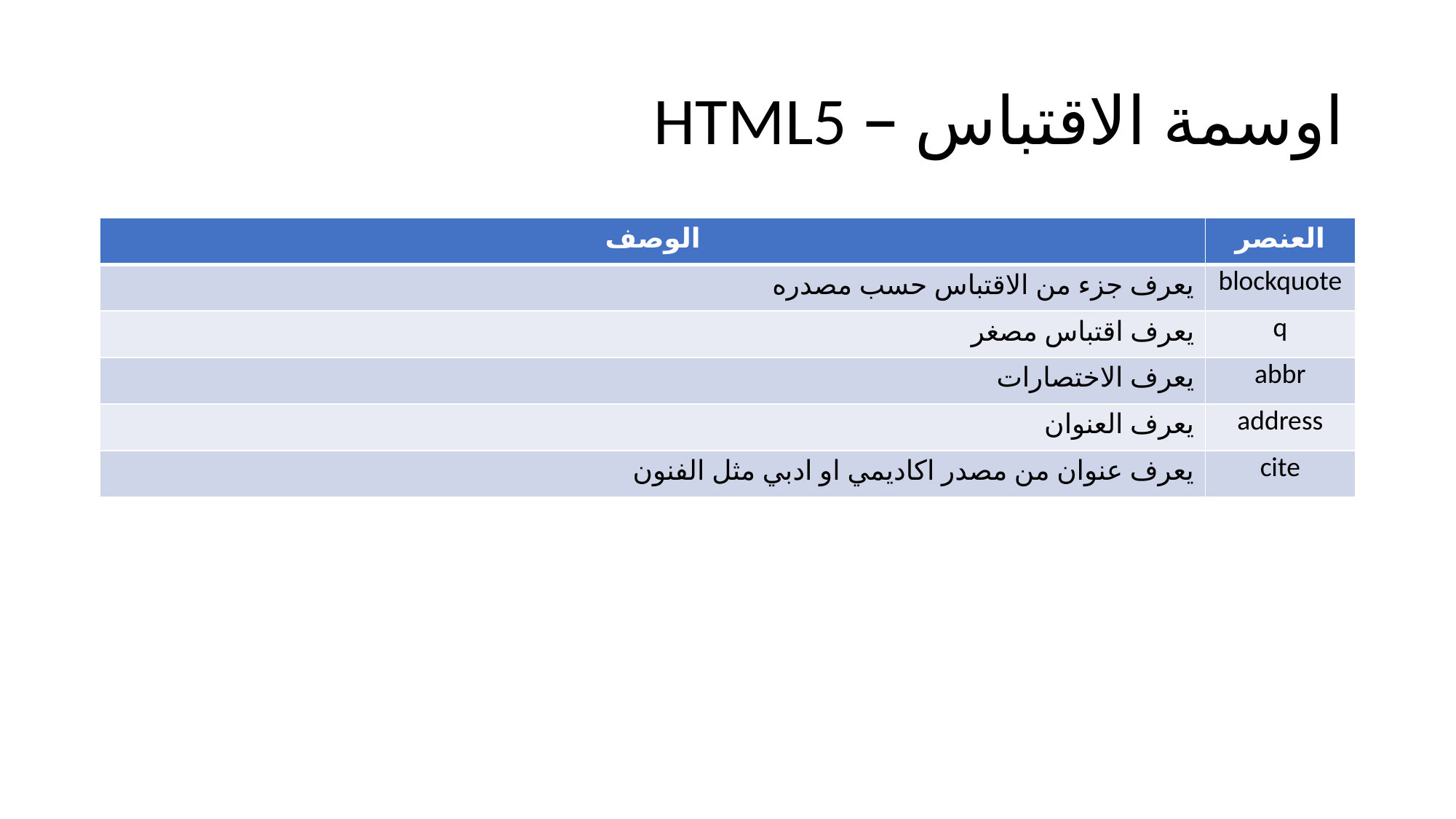

# اوسمة الاقتباس – HTML5
| الوصف | العنصر |
| --- | --- |
| يعرف جزء من الاقتباس حسب مصدره | blockquote |
| يعرف اقتباس مصغر | q |
| يعرف الاختصارات | abbr |
| يعرف العنوان | address |
| يعرف عنوان من مصدر اكاديمي او ادبي مثل الفنون | cite |